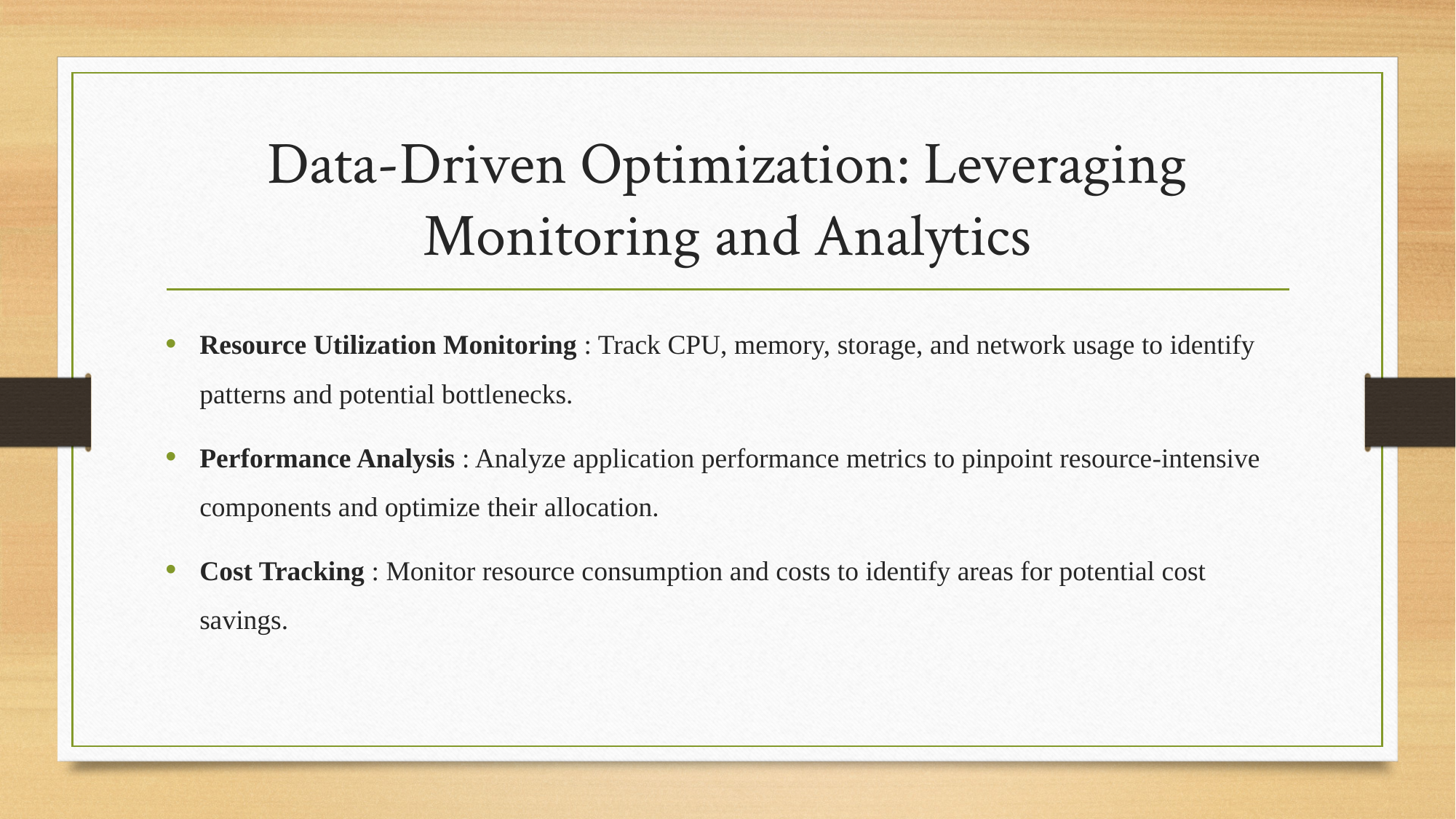

# Data-Driven Optimization: Leveraging Monitoring and Analytics
Resource Utilization Monitoring : Track CPU, memory, storage, and network usage to identify patterns and potential bottlenecks.
Performance Analysis : Analyze application performance metrics to pinpoint resource-intensive components and optimize their allocation.
Cost Tracking : Monitor resource consumption and costs to identify areas for potential cost savings.